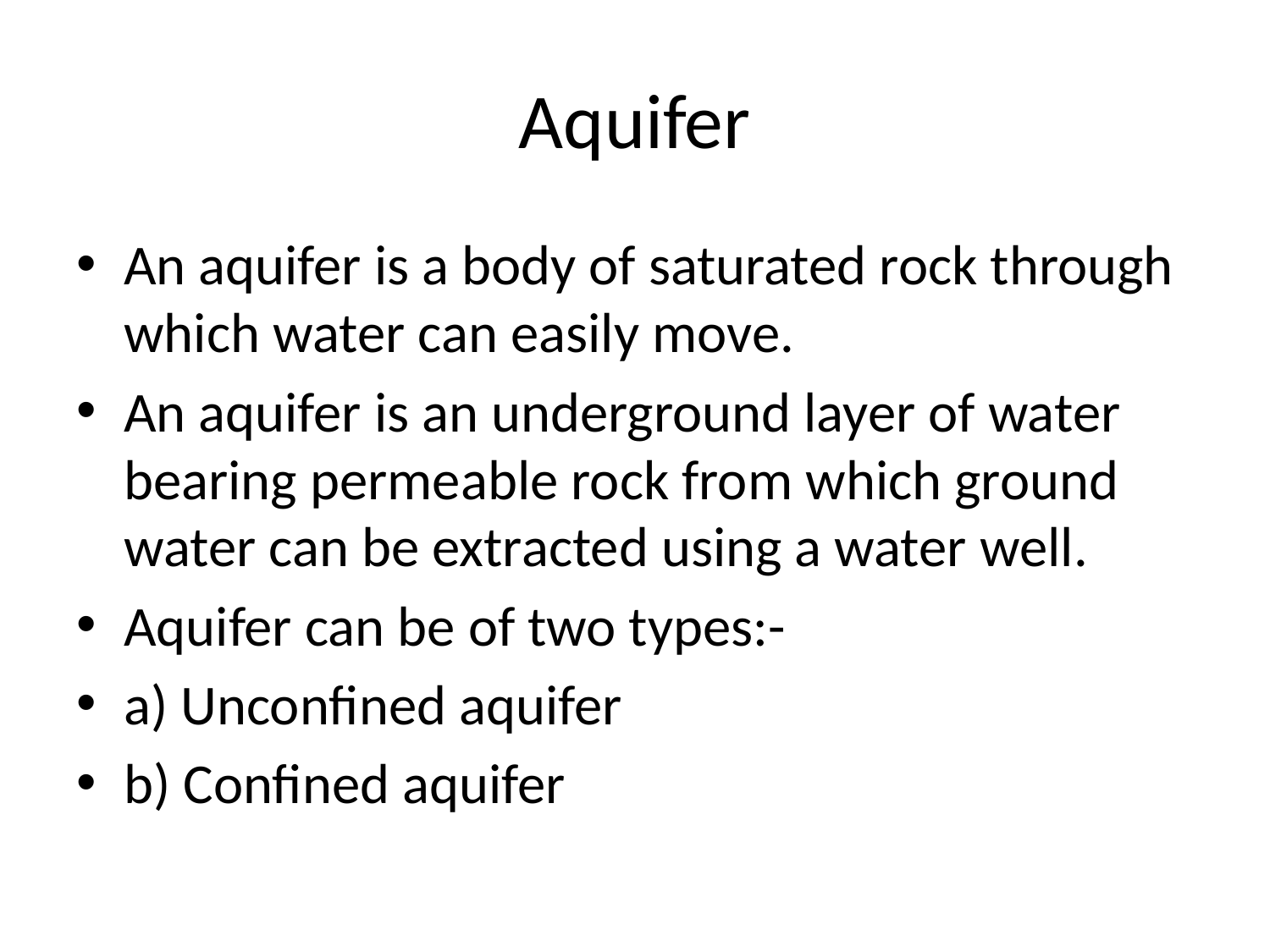

# Aquifer
An aquifer is a body of saturated rock through which water can easily move.
An aquifer is an underground layer of water bearing permeable rock from which ground water can be extracted using a water well.
Aquifer can be of two types:-
a) Unconfined aquifer
b) Confined aquifer